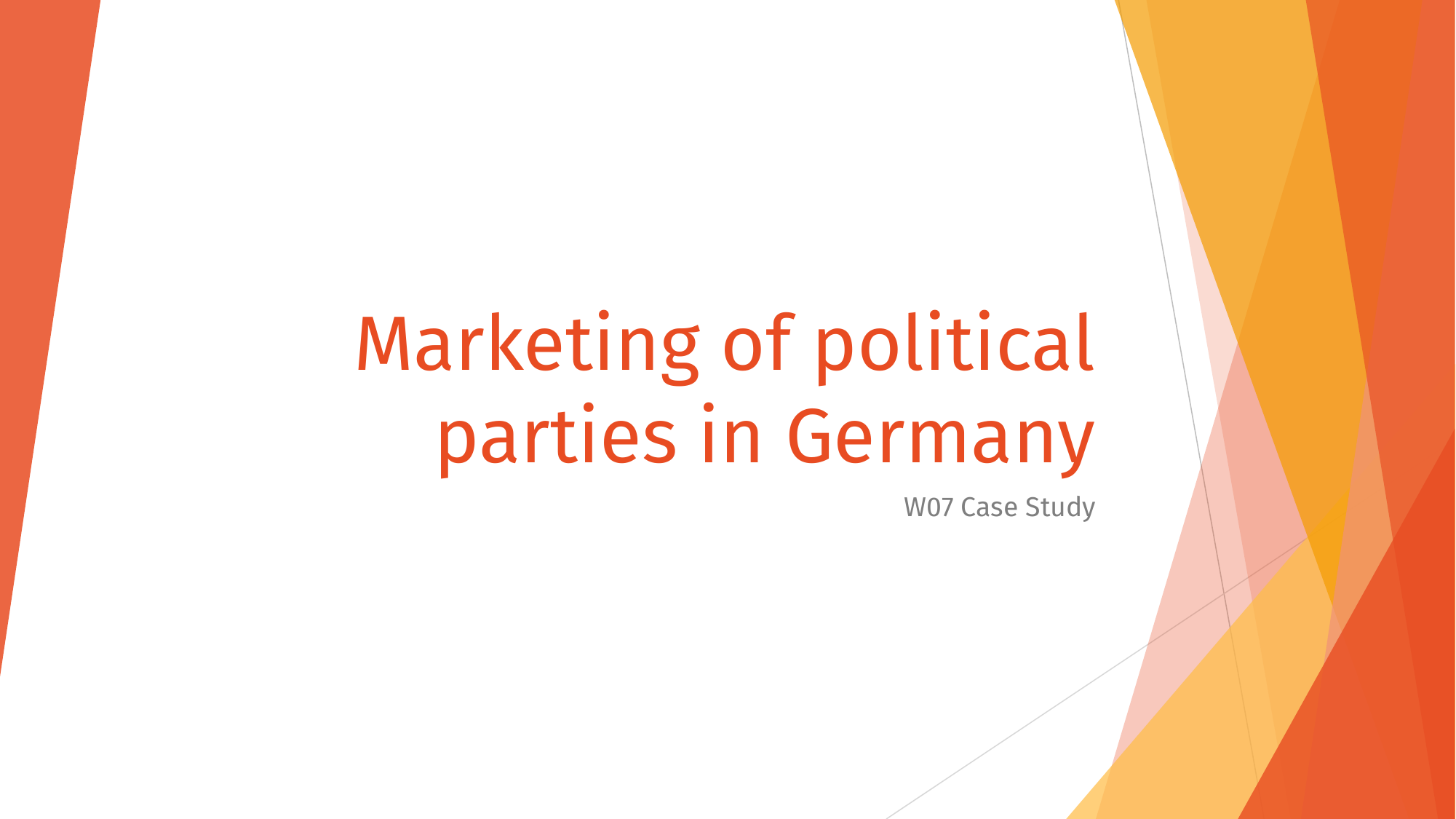

# Marketing of political parties in Germany
W07 Case Study